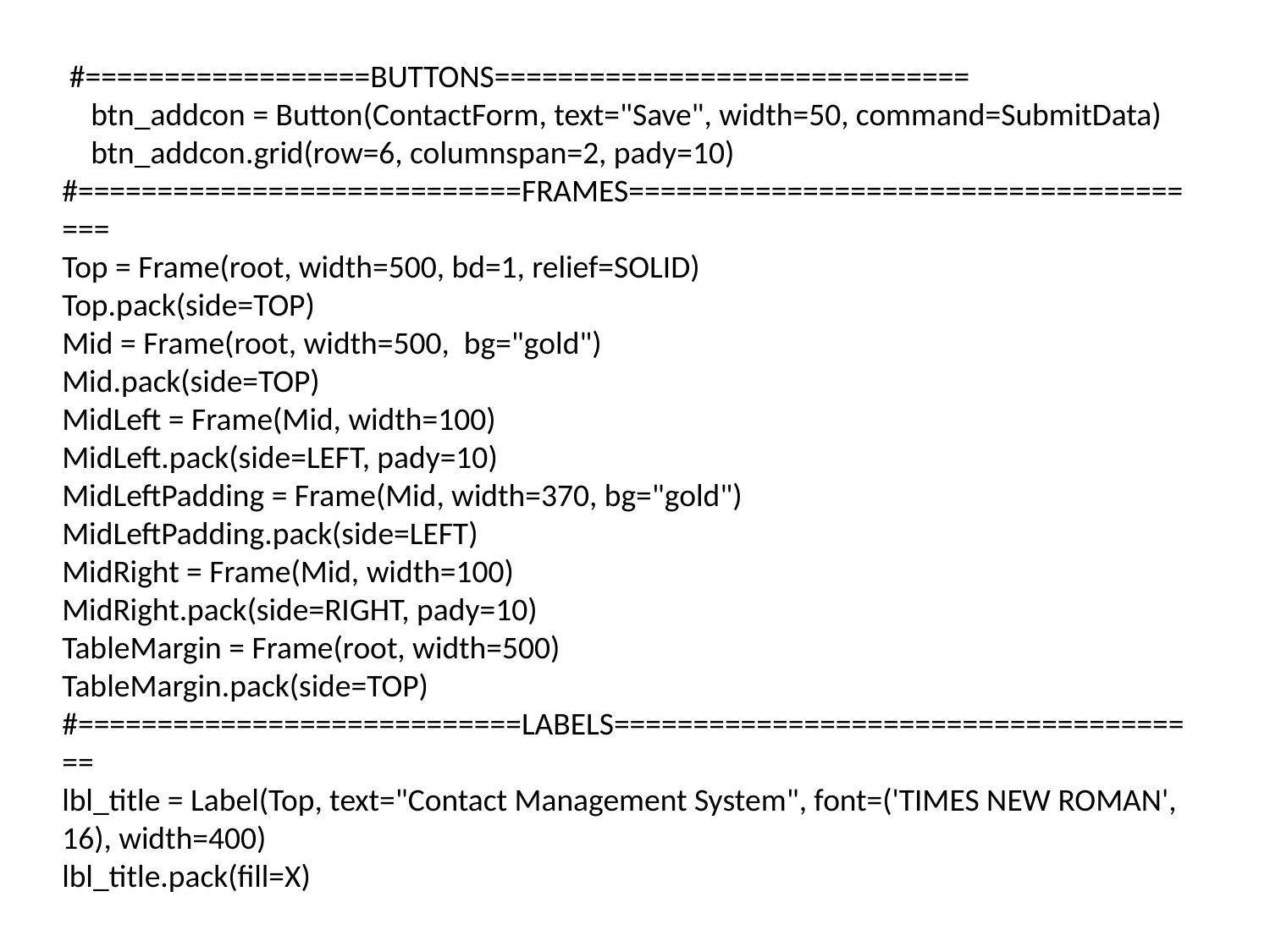

#==================BUTTONS==============================
    btn_addcon = Button(ContactForm, text="Save", width=50, command=SubmitData)
    btn_addcon.grid(row=6, columnspan=2, pady=10)
#============================FRAMES======================================
Top = Frame(root, width=500, bd=1, relief=SOLID)
Top.pack(side=TOP)
Mid = Frame(root, width=500,  bg="gold")
Mid.pack(side=TOP)
MidLeft = Frame(Mid, width=100)
MidLeft.pack(side=LEFT, pady=10)
MidLeftPadding = Frame(Mid, width=370, bg="gold")
MidLeftPadding.pack(side=LEFT)
MidRight = Frame(Mid, width=100)
MidRight.pack(side=RIGHT, pady=10)
TableMargin = Frame(root, width=500)
TableMargin.pack(side=TOP)
#============================LABELS======================================
lbl_title = Label(Top, text="Contact Management System", font=('TIMES NEW ROMAN', 16), width=400)
lbl_title.pack(fill=X)